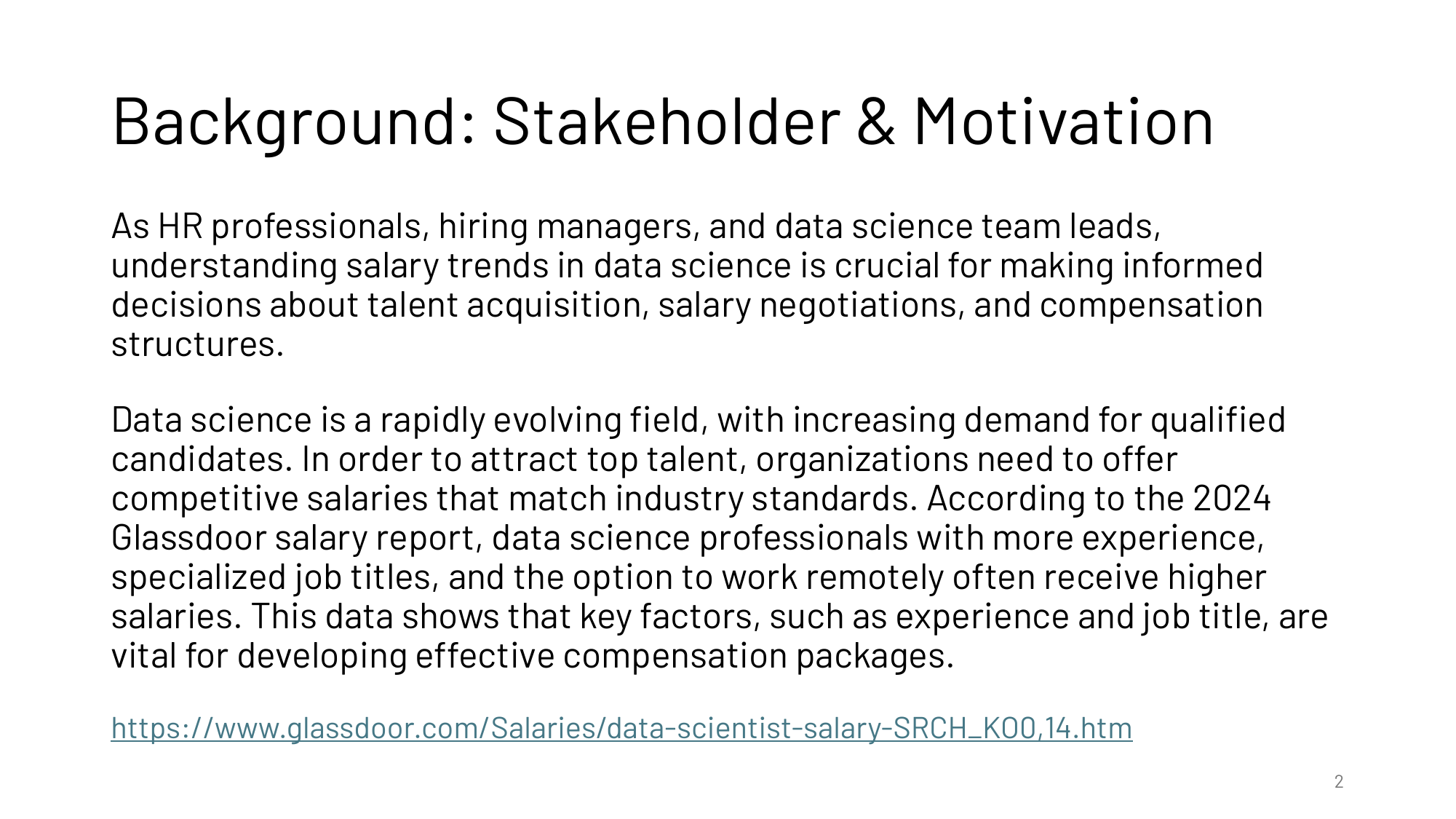

2
# Background: Stakeholder & Motivation
As HR professionals, hiring managers, and data science team leads, understanding salary trends in data science is crucial for making informed decisions about talent acquisition, salary negotiations, and compensation structures.
Data science is a rapidly evolving field, with increasing demand for qualified candidates. In order to attract top talent, organizations need to offer competitive salaries that match industry standards. According to the 2024 Glassdoor salary report, data science professionals with more experience, specialized job titles, and the option to work remotely often receive higher salaries. This data shows that key factors, such as experience and job title, are vital for developing effective compensation packages.
https://www.glassdoor.com/Salaries/data-scientist-salary-SRCH_KO0,14.htm